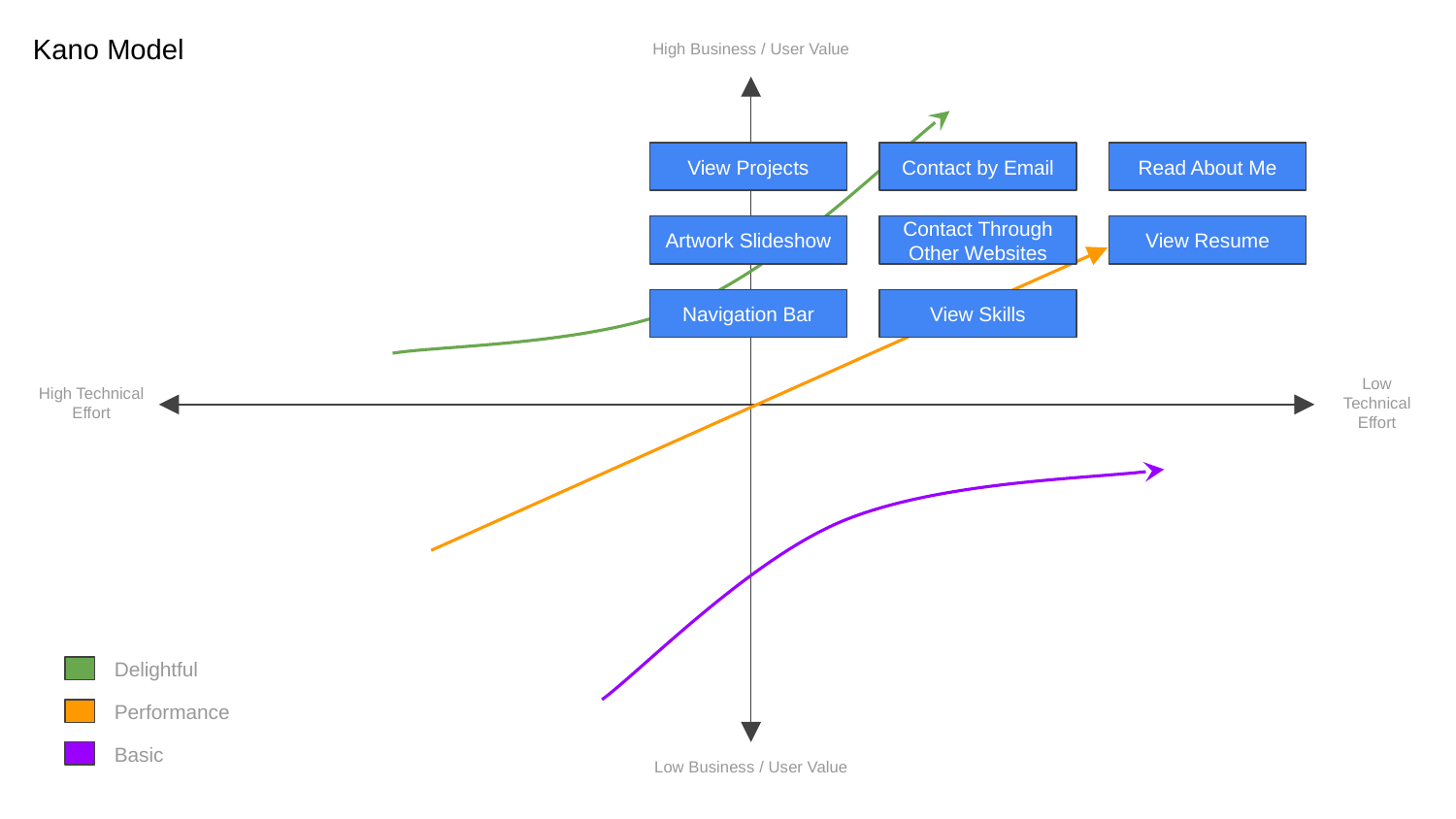

Kano Model
High Business / User Value

High Technical Effort
Low Technical Effort

Delightful

Performance

Basic

Low Business / User Value
Read About Me
View Projects
Contact by Email
Artwork Slideshow
Contact Through Other Websites
View Resume
Navigation Bar
View Skills